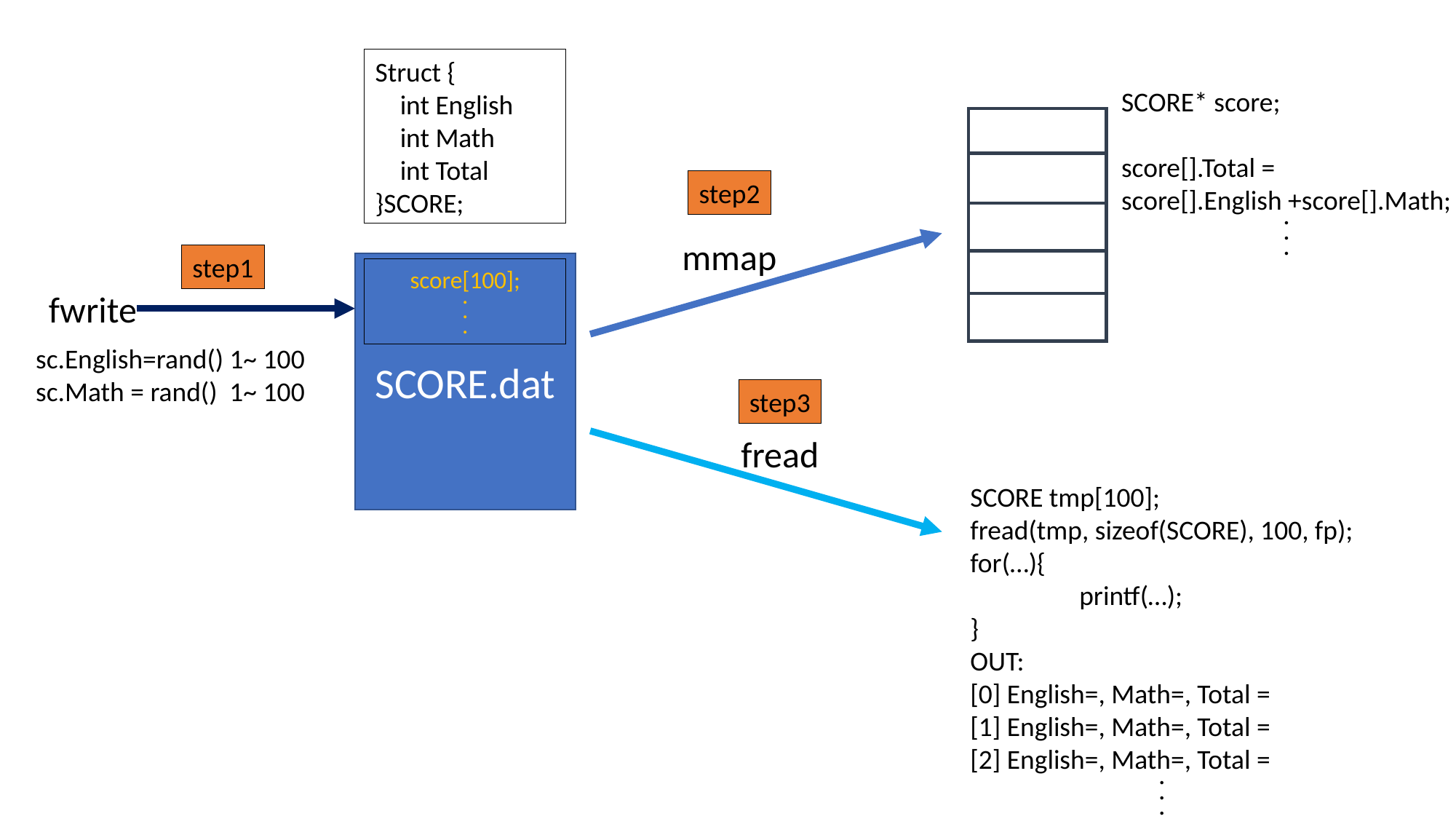

Struct {
    int English
    int Math
    int Total
}SCORE;
SCORE* score;

score[].Total =
score[].English +score[].Math;
.
.
.

step2
mmap
step1
SCORE.dat
score[100];
.
.
.
fwrite
sc.English=rand() 1~ 100
sc.Math = rand()  1~ 100
step3
fread
SCORE tmp[100];
fread(tmp, sizeof(SCORE), 100, fp);
for(…){
	printf(…);
}
OUT:
[0] English=, Math=, Total =
[1] English=, Math=, Total =
[2] English=, Math=, Total =
.
.
.